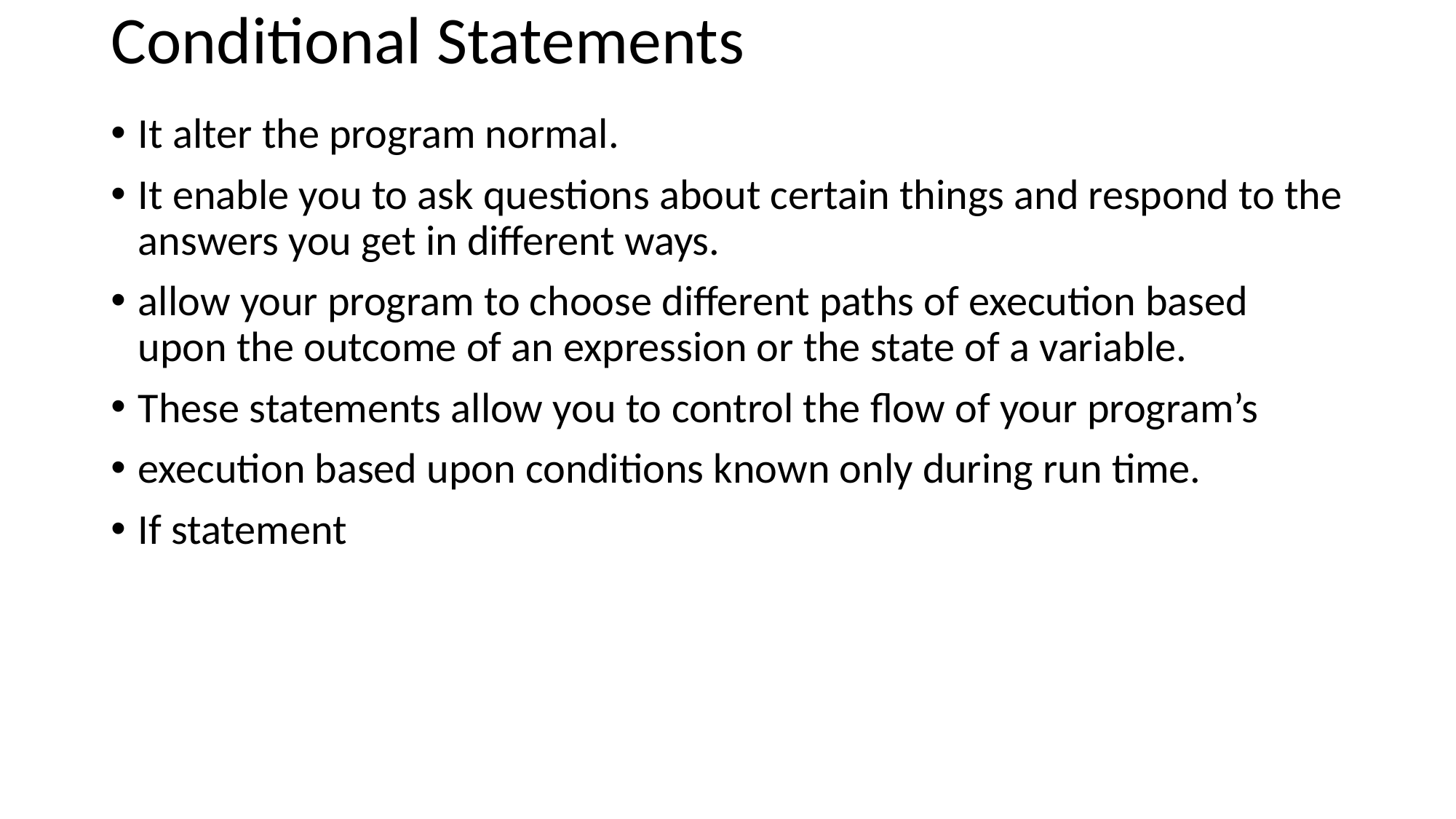

# Conditional Statements
It alter the program normal.
It enable you to ask questions about certain things and respond to the answers you get in different ways.
allow your program to choose different paths of execution based upon the outcome of an expression or the state of a variable.
These statements allow you to control the flow of your program’s
execution based upon conditions known only during run time.
If statement